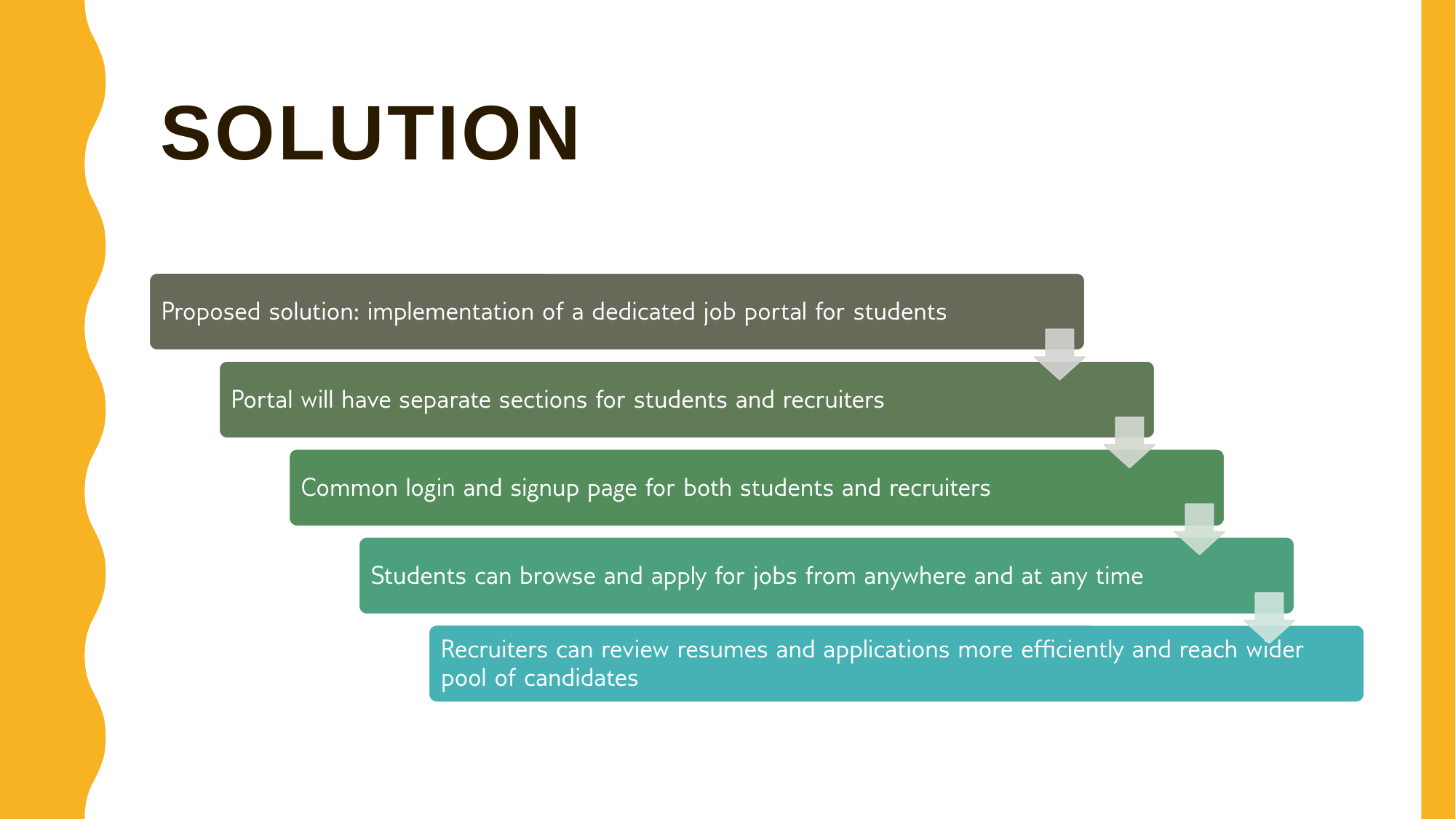

# SOLUTION
Proposed solution: implementation of a dedicated job portal for students
Portal will have separate sections for students and recruiters
Common login and signup page for both students and recruiters
Students can browse and apply for jobs from anywhere and at any time
Recruiters can review resumes and applications more efficiently and reach wider pool of candidates